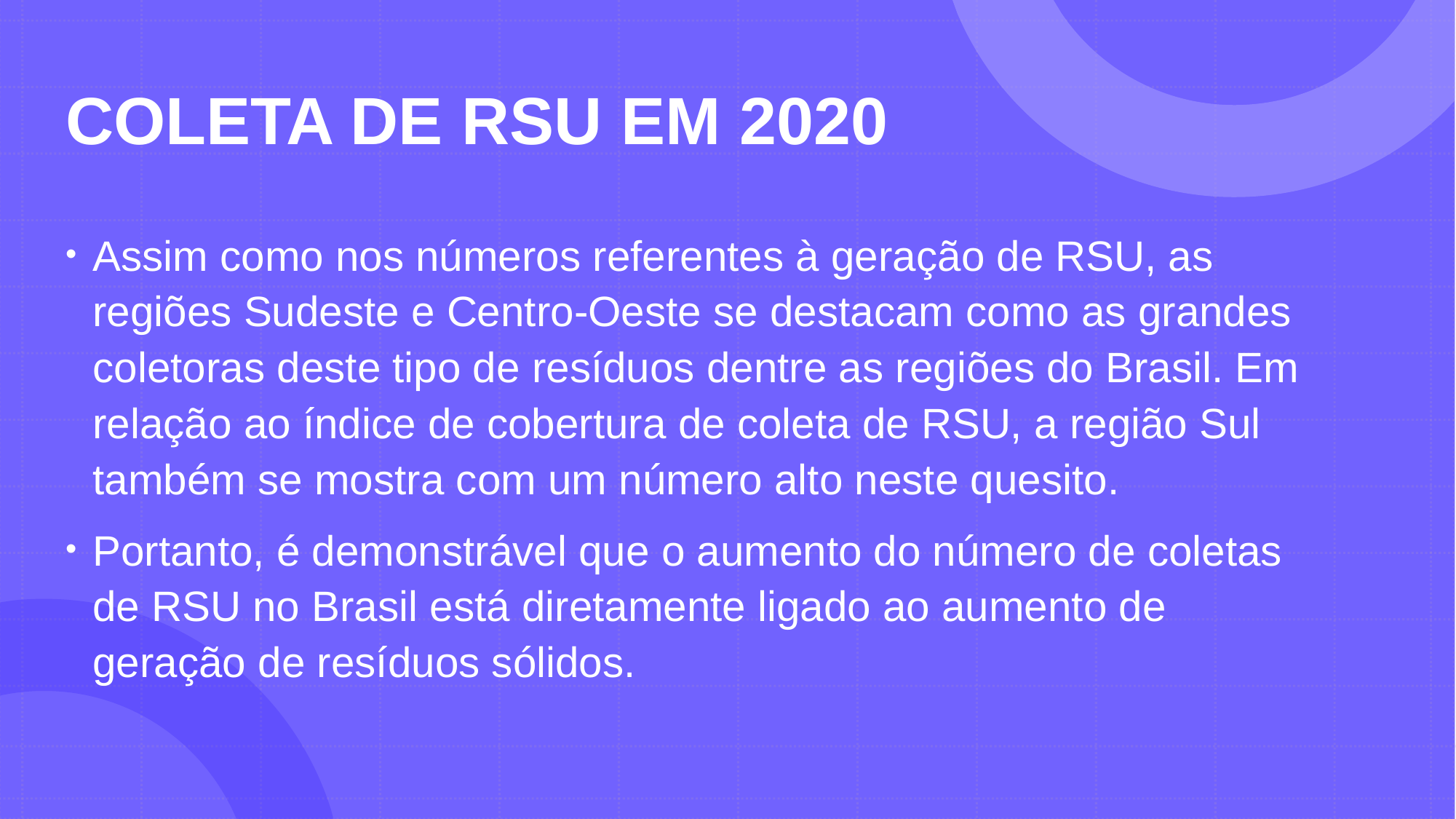

# COLETA DE RSU EM 2020
Assim como nos números referentes à geração de RSU, as regiões Sudeste e Centro-Oeste se destacam como as grandes coletoras deste tipo de resíduos dentre as regiões do Brasil. Em relação ao índice de cobertura de coleta de RSU, a região Sul também se mostra com um número alto neste quesito.
Portanto, é demonstrável que o aumento do número de coletas de RSU no Brasil está diretamente ligado ao aumento de geração de resíduos sólidos.